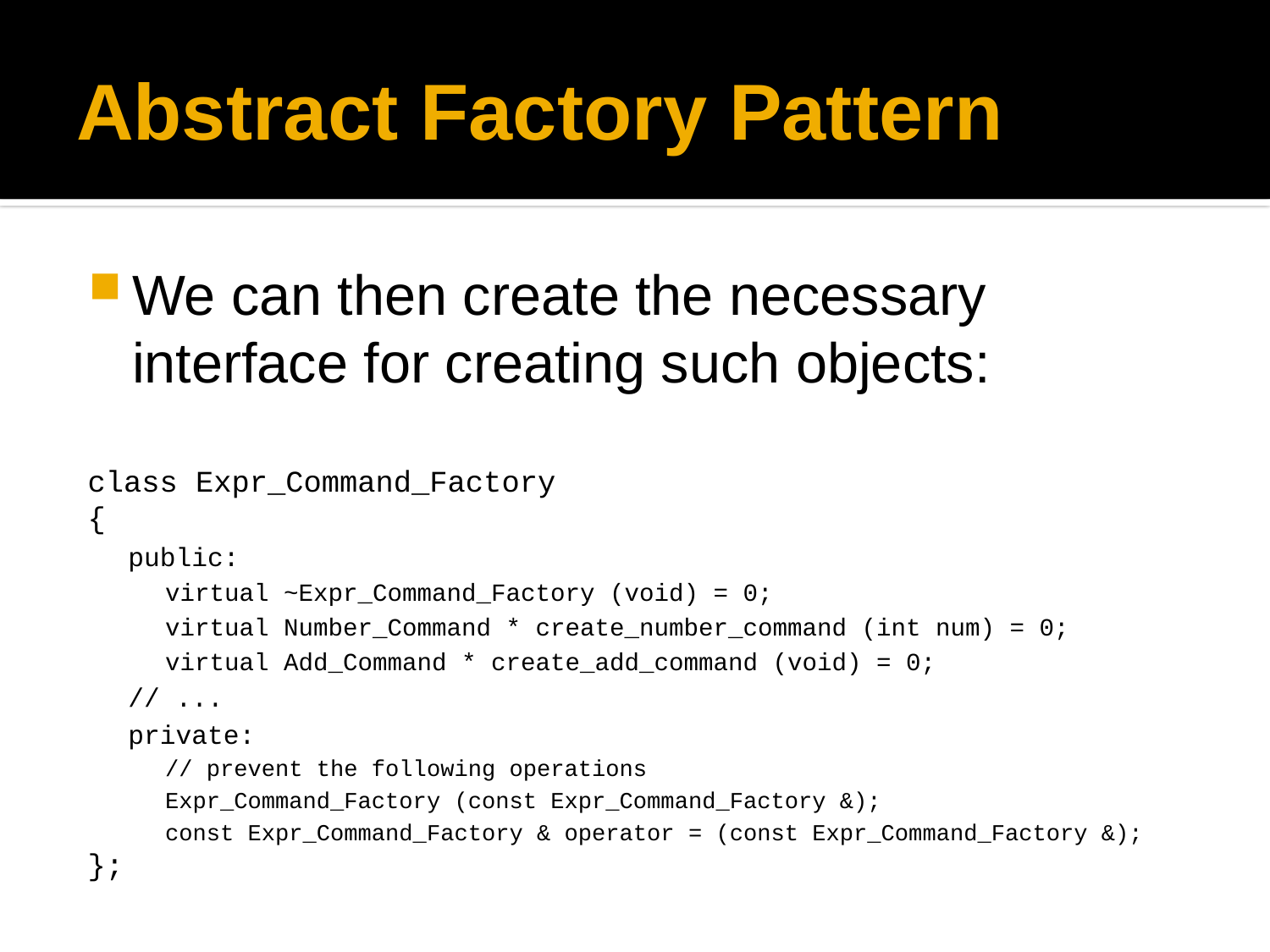

# Abstract Factory Pattern
We can then create the necessary interface for creating such objects:

class Expr_Command_Factory
{
public:
virtual ~Expr_Command_Factory (void) = 0;
virtual Number_Command * create_number_command (int num) = 0;
virtual Add_Command * create_add_command (void) = 0;
// ...
private:
// prevent the following operations
Expr_Command_Factory (const Expr_Command_Factory &);
const Expr_Command_Factory & operator = (const Expr_Command_Factory &);
};